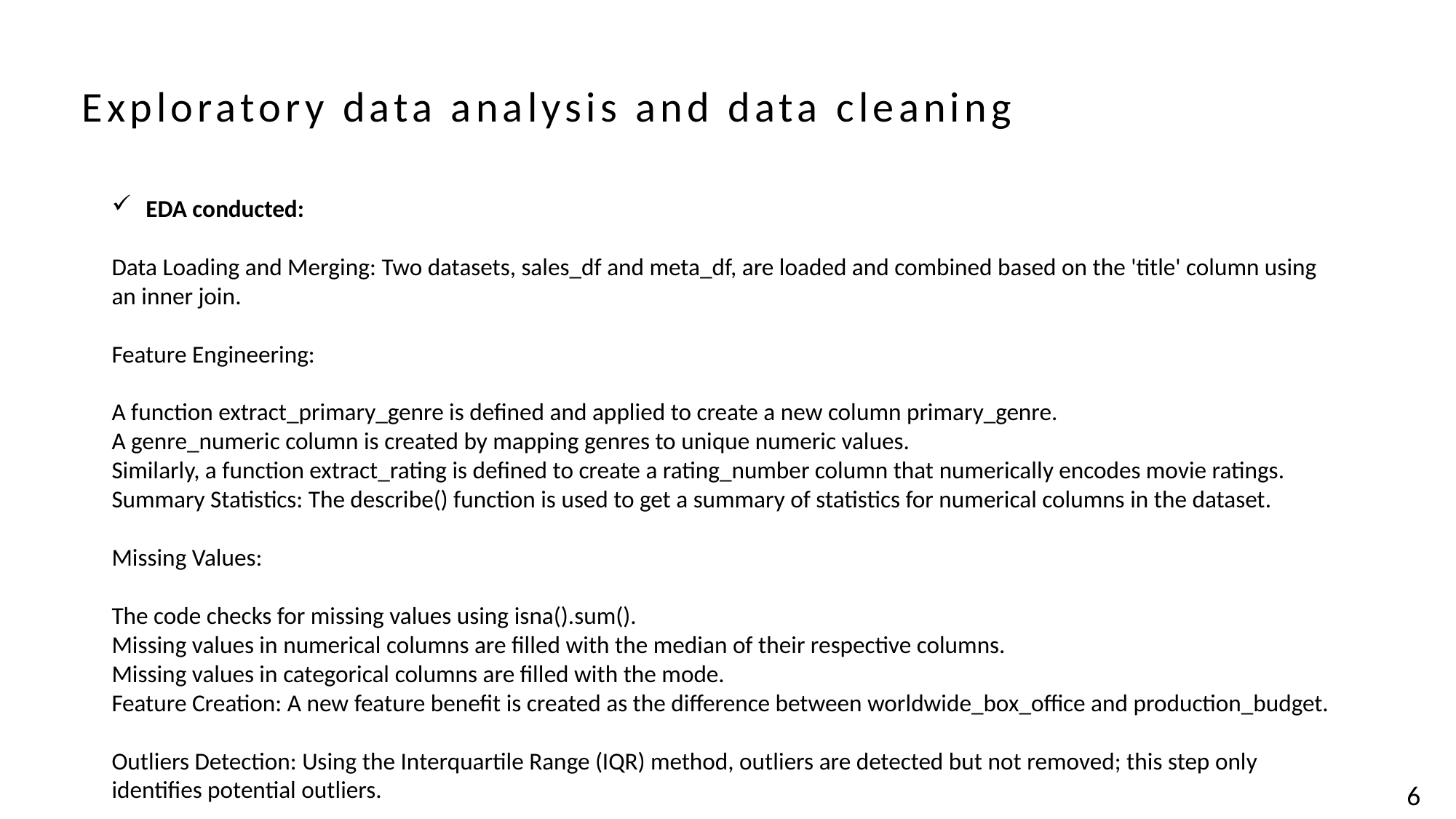

# Exploratory data analysis and data cleaning
EDA conducted:

Data Loading and Merging: Two datasets, sales_df and meta_df, are loaded and combined based on the 'title' column using an inner join.

Feature Engineering:

A function extract_primary_genre is defined and applied to create a new column primary_genre.
A genre_numeric column is created by mapping genres to unique numeric values.
Similarly, a function extract_rating is defined to create a rating_number column that numerically encodes movie ratings.
Summary Statistics: The describe() function is used to get a summary of statistics for numerical columns in the dataset.

Missing Values:

The code checks for missing values using isna().sum().
Missing values in numerical columns are filled with the median of their respective columns.
Missing values in categorical columns are filled with the mode.
Feature Creation: A new feature benefit is created as the difference between worldwide_box_office and production_budget.

Outliers Detection: Using the Interquartile Range (IQR) method, outliers are detected but not removed; this step only identifies potential outliers.
6